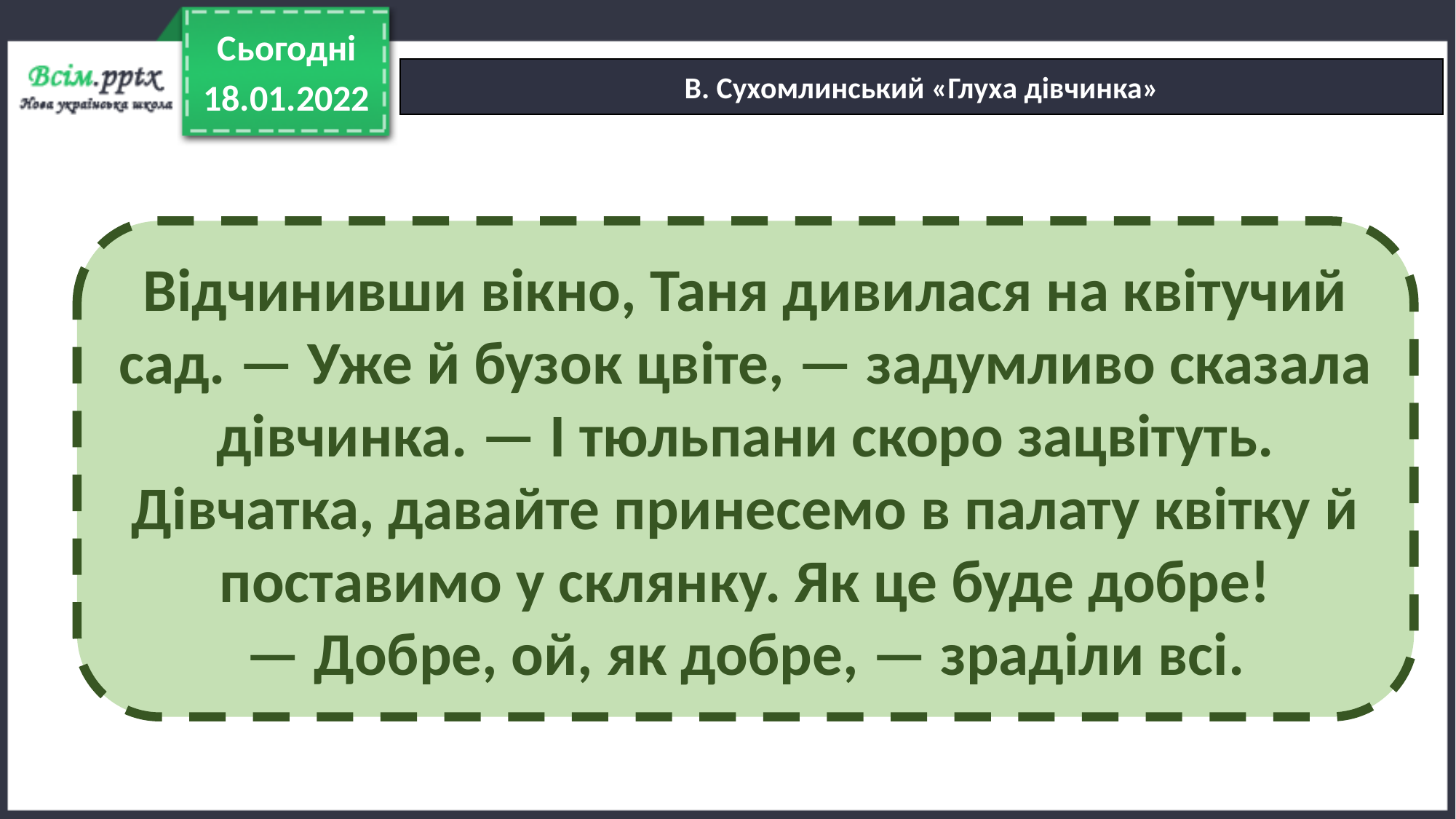

Сьогодні
В. Сухомлинський «Глуха дівчинка»
18.01.2022
Відчинивши вікно, Таня дивилася на квітучий сад. — Уже й бузок цвіте, — задумливо сказала дівчинка. — І тюльпани скоро зацвітуть. Дівчатка, давайте принесемо в палату квітку й поставимо у склянку. Як це буде добре!
— Добре, ой, як добре, — зраділи всі.